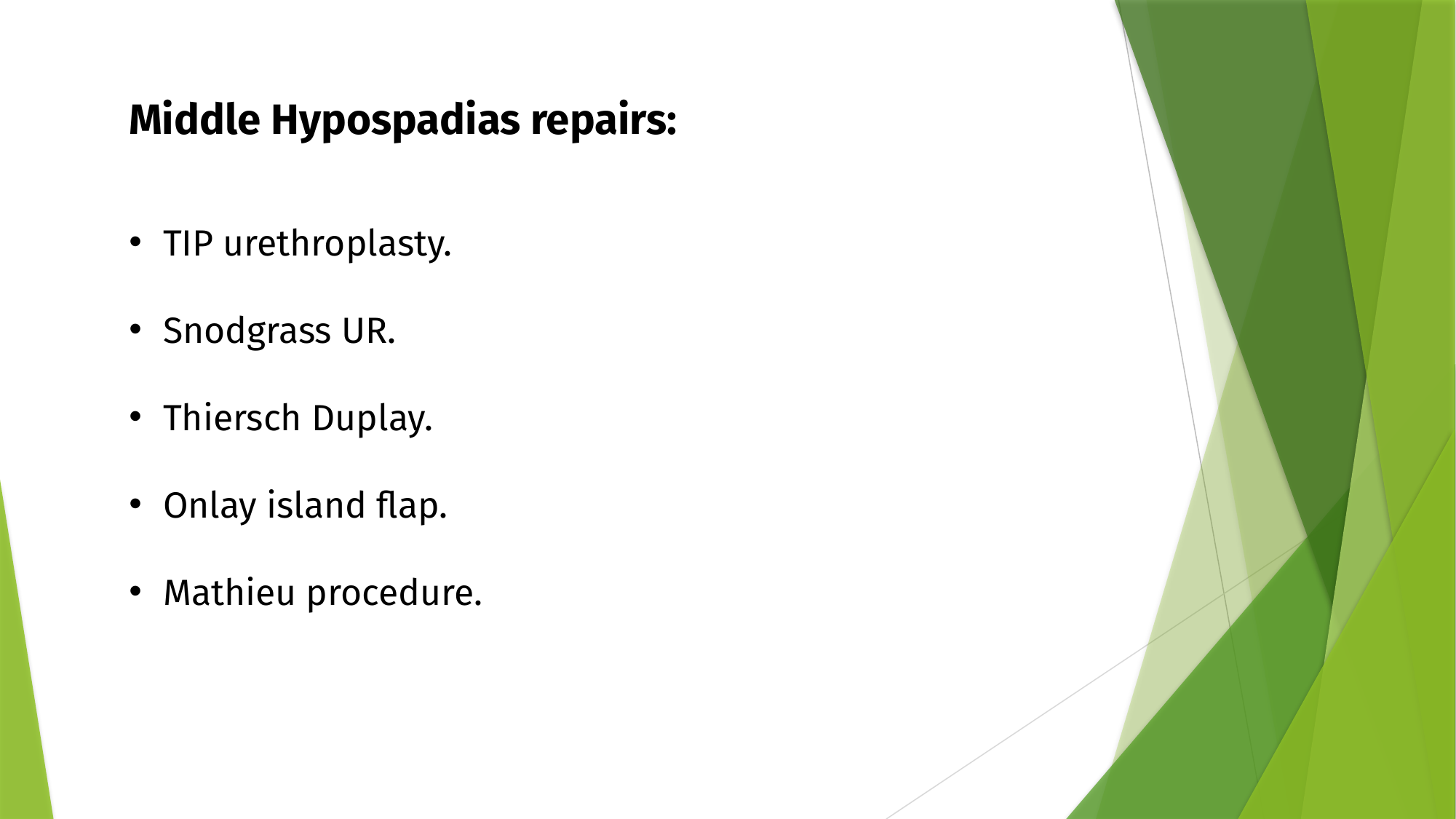

Middle Hypospadias repairs:

TIP urethroplasty.
Snodgrass UR.
Thiersch Duplay.
Onlay island flap.
Mathieu procedure.